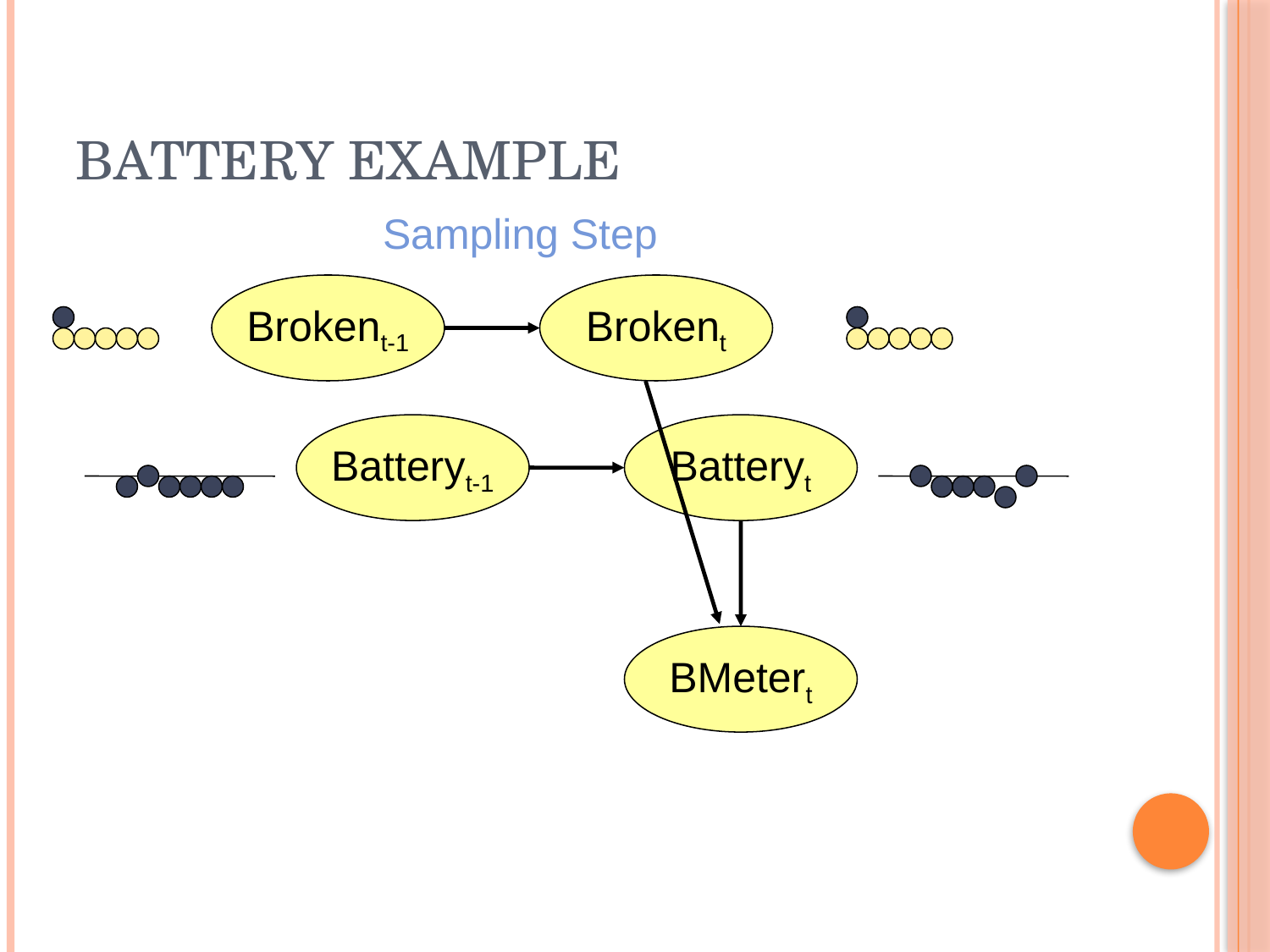

# Battery Example
Sampling Step

Brokent-1
Brokent

Batteryt-1
Batteryt

BMetert